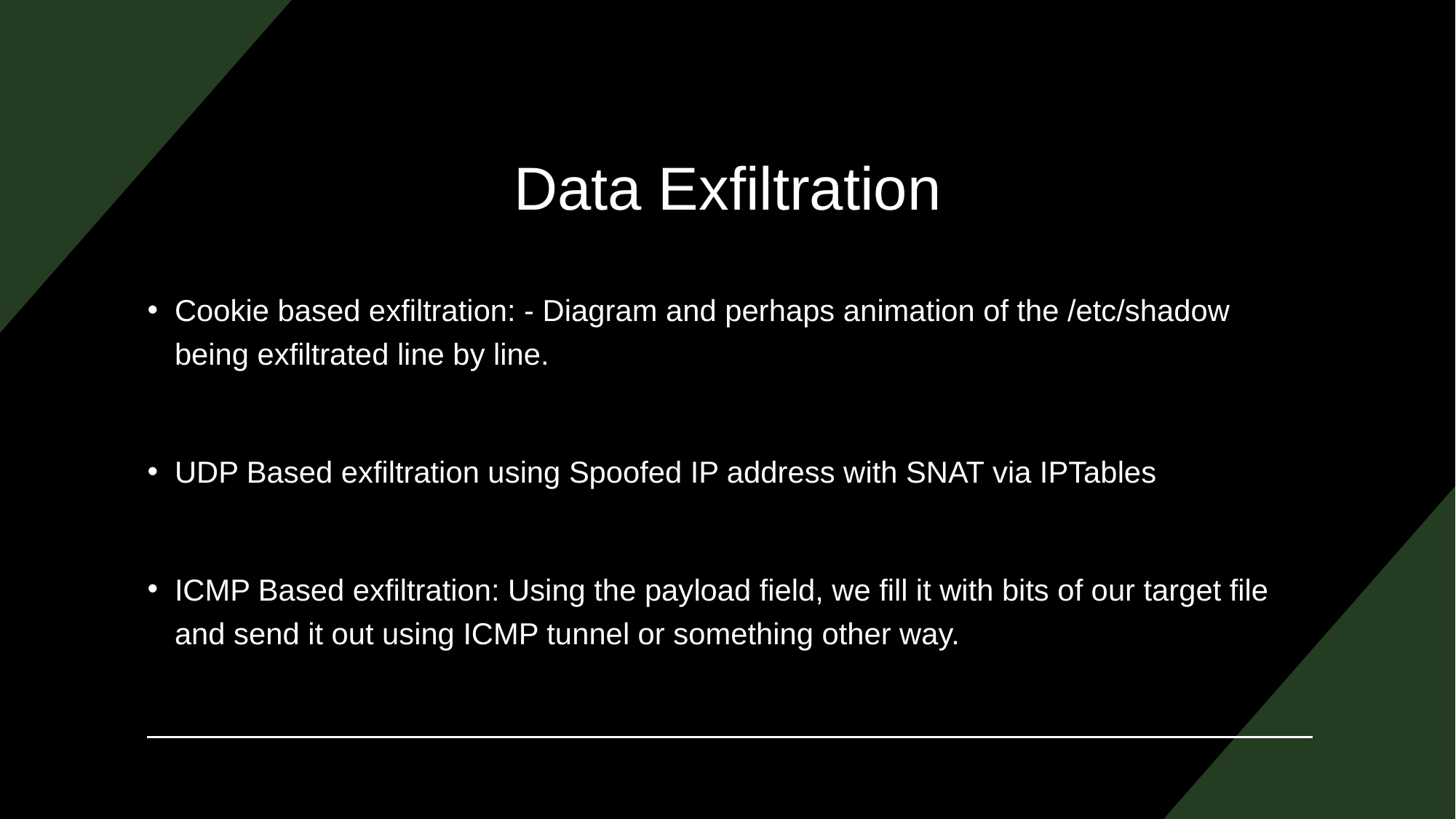

# Data Exfiltration
Cookie based exfiltration: - Diagram and perhaps animation of the /etc/shadow being exfiltrated line by line.

UDP Based exfiltration using Spoofed IP address with SNAT via IPTables

ICMP Based exfiltration: Using the payload field, we fill it with bits of our target file and send it out using ICMP tunnel or something other way.